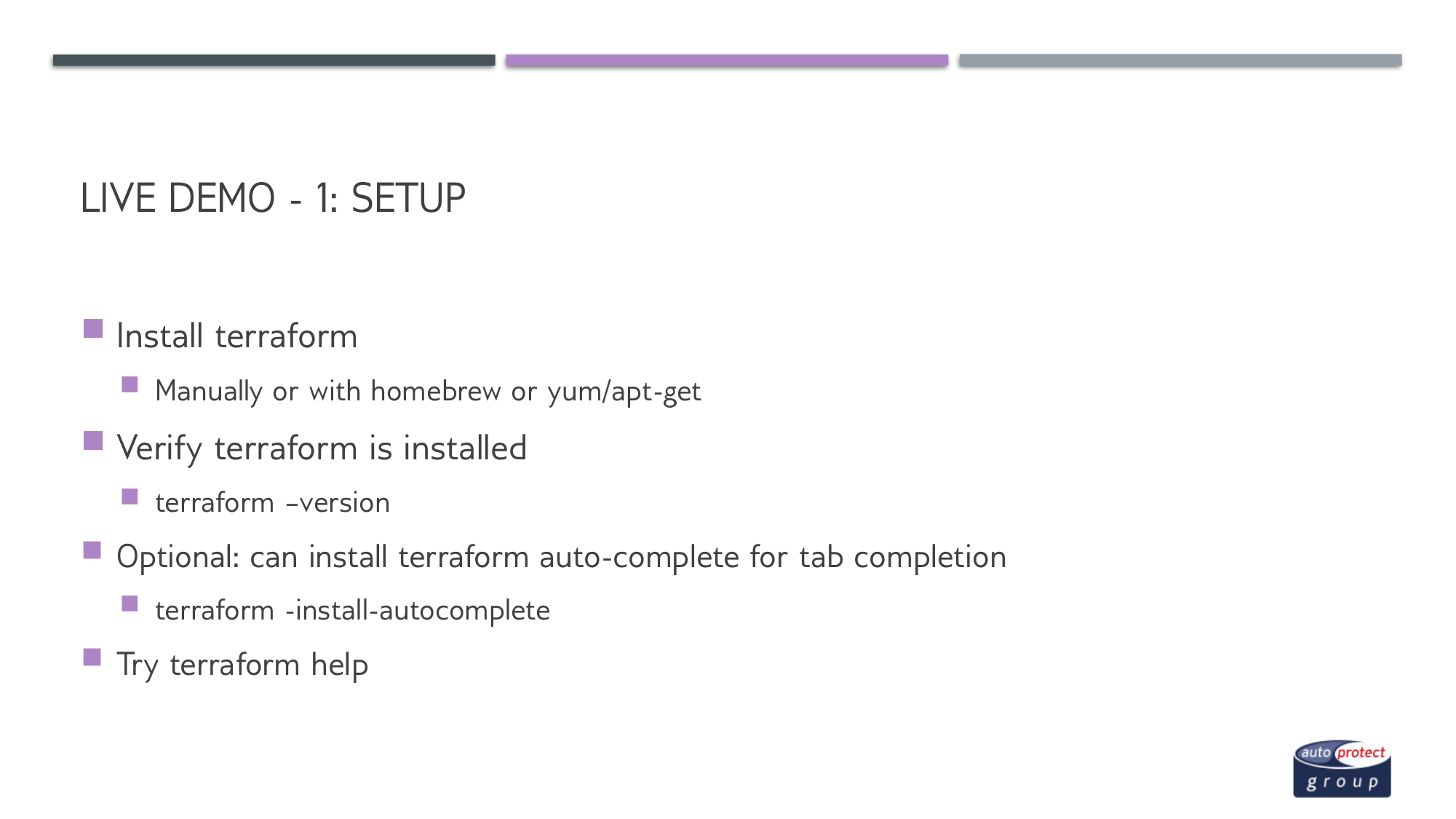

# LIVE DEMO - 1: Setup
Install terraform
Manually or with homebrew or yum/apt-get
Verify terraform is installed
terraform –version
Optional: can install terraform auto-complete for tab completion
terraform -install-autocomplete
Try terraform help